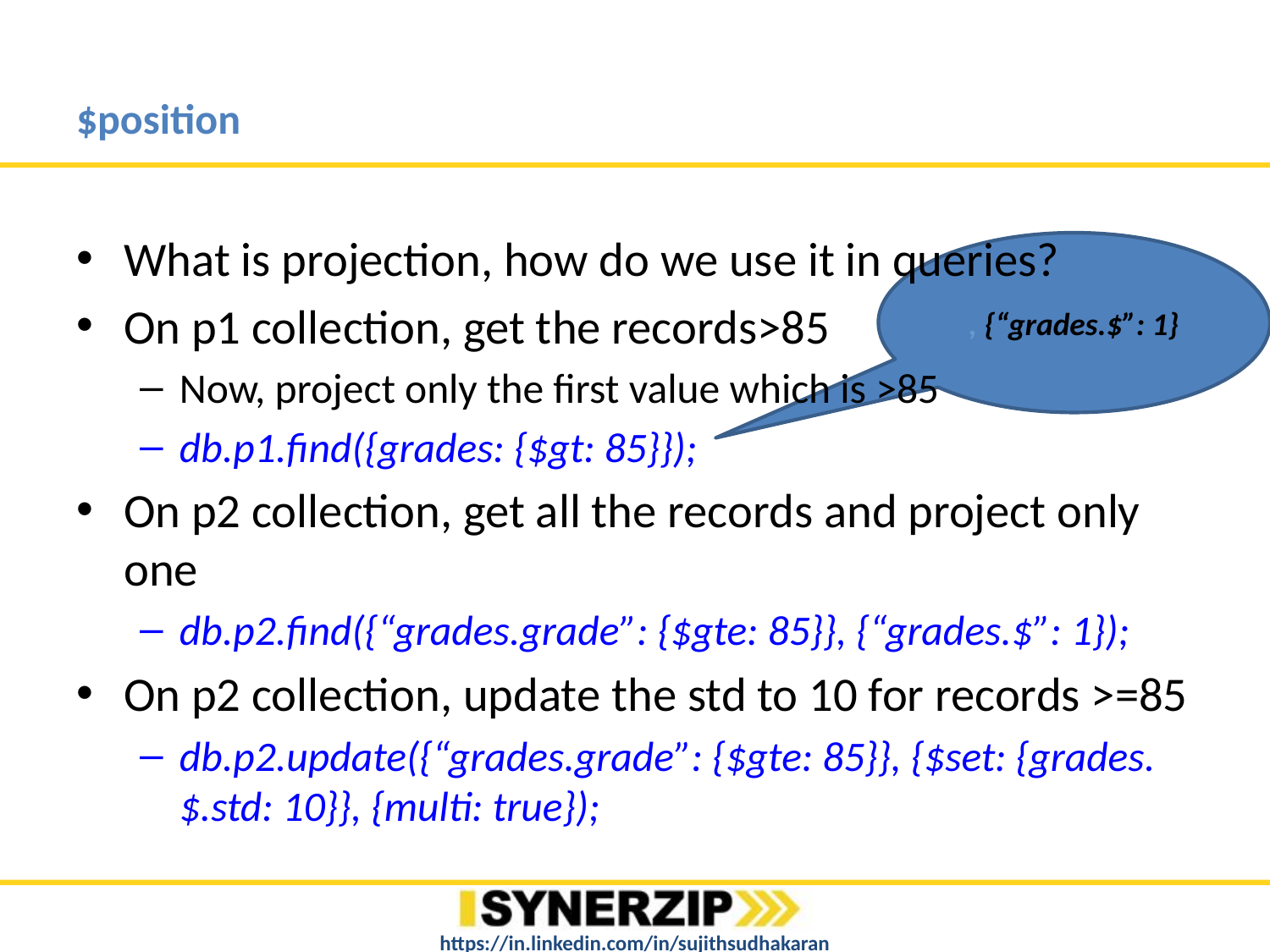

# $position
What is projection, how do we use it in queries?
On p1 collection, get the records>85
Now, project only the first value which is >85
db.p1.find({grades: {$gt: 85}});
On p2 collection, get all the records and project only one
db.p2.find({“grades.grade”: {$gte: 85}}, {“grades.$”: 1});
On p2 collection, update the std to 10 for records >=85
db.p2.update({“grades.grade”: {$gte: 85}}, {$set: {grades.$.std: 10}}, {multi: true});
, {“grades.$”: 1}
https://in.linkedin.com/in/sujithsudhakaran